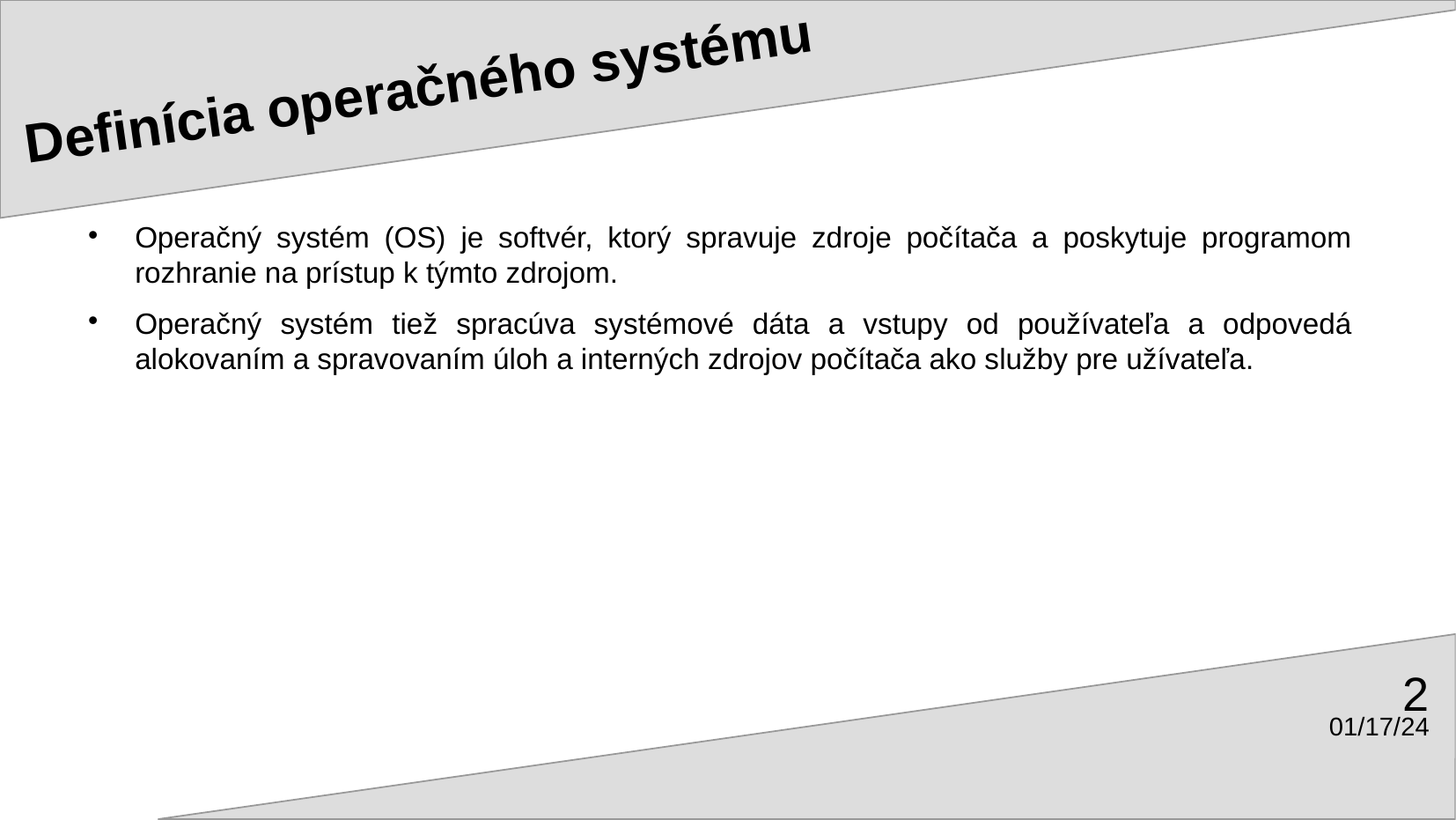

# Definícia operačného systému
Operačný systém (OS) je softvér, ktorý spravuje zdroje počítača a poskytuje programom rozhranie na prístup k týmto zdrojom.
Operačný systém tiež spracúva systémové dáta a vstupy od používateľa a odpovedá alokovaním a spravovaním úloh a interných zdrojov počítača ako služby pre užívateľa.
2
01/17/24